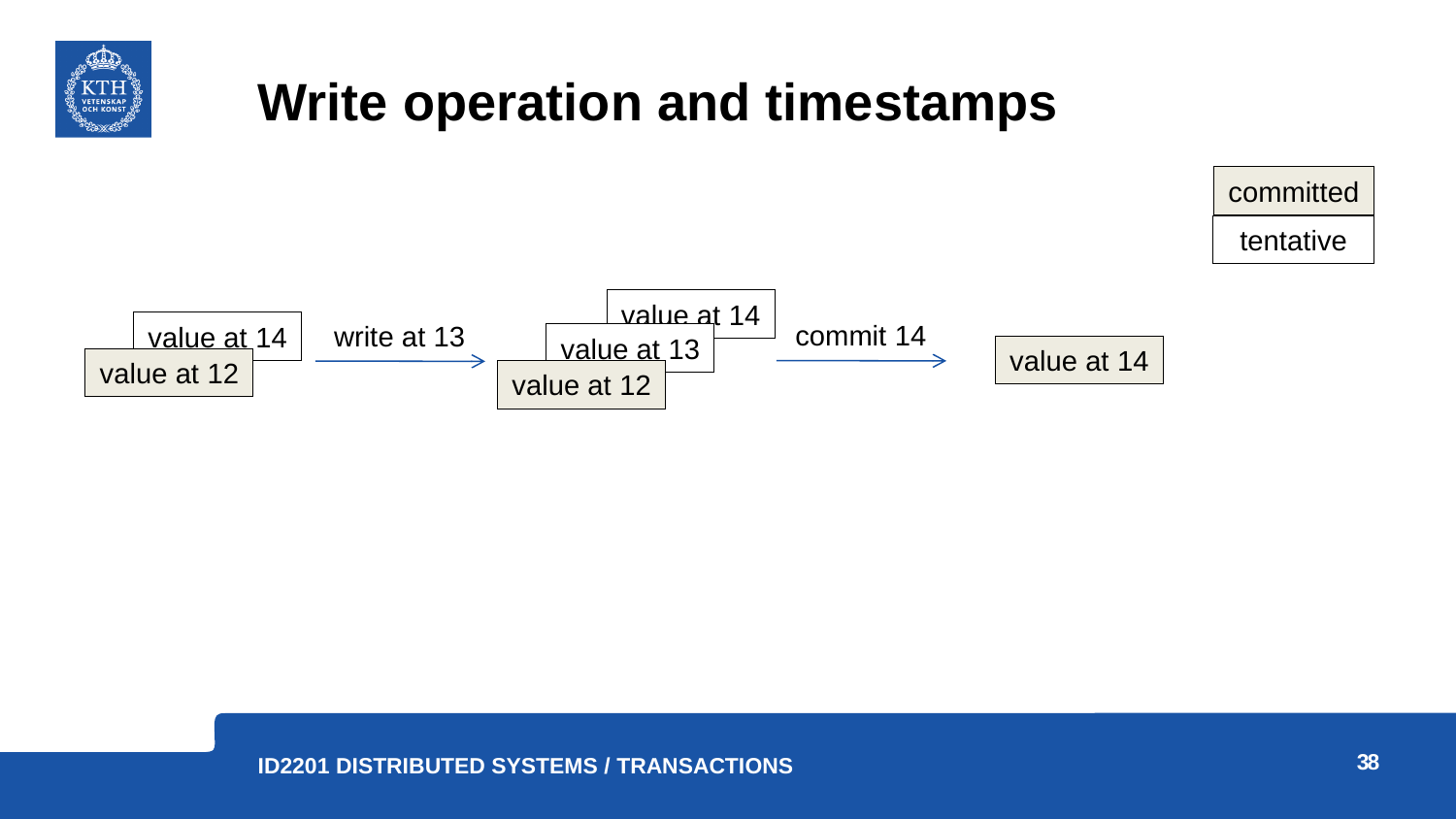

# Write operation and timestamps
committed
tentative
value at 14
commit 14
write at 13
value at 14
value at 13
value at 14
value at 12
value at 12
38
ID2201 Distributed Systems / Transactions